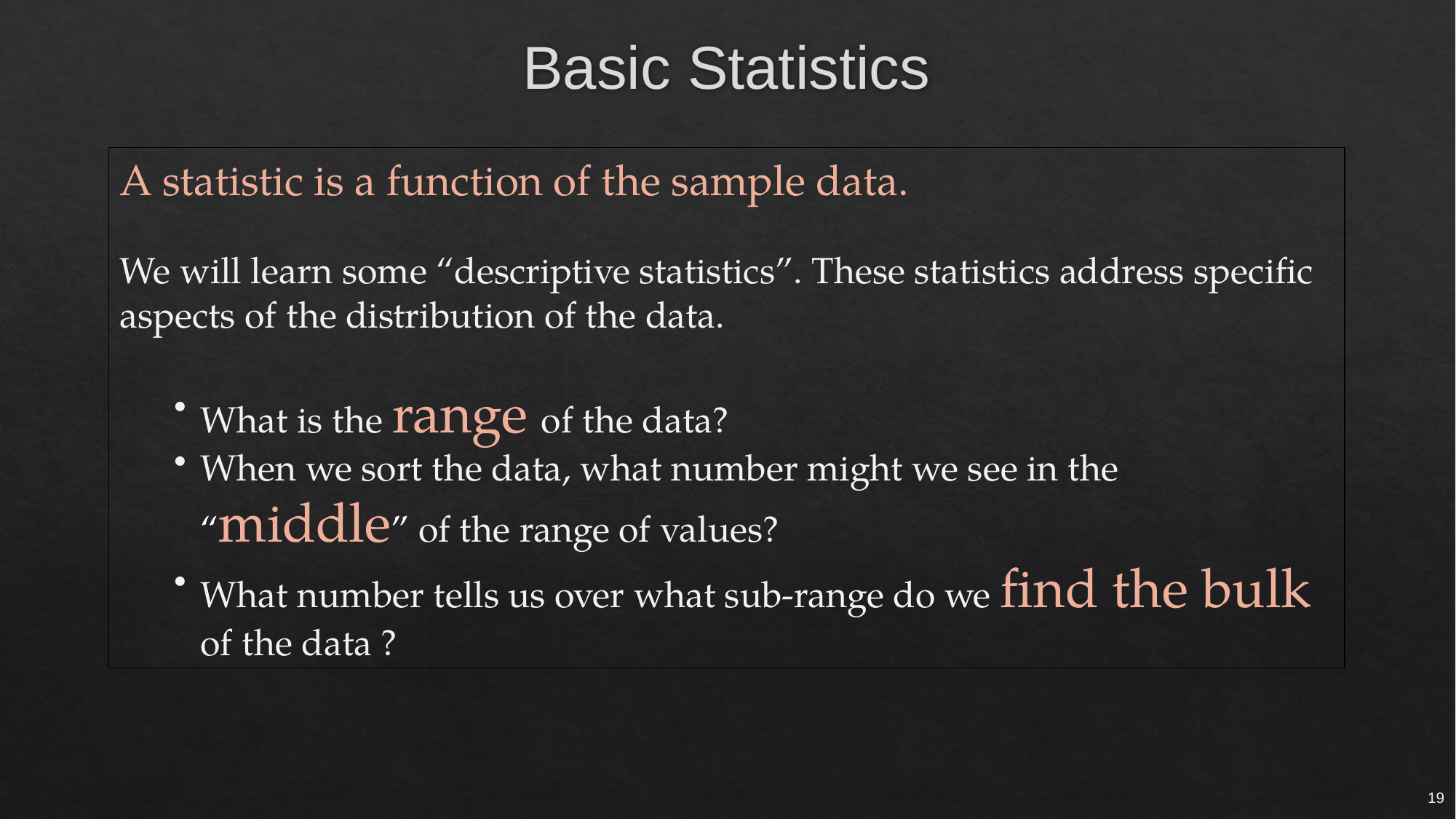

# Basic Statistics
A statistic is a function of the sample data.

We will learn some “descriptive statistics”. These statistics address specific aspects of the distribution of the data.

What is the range of the data?
When we sort the data, what number might we see in the “middle” of the range of values?
What number tells us over what sub-range do we find the bulk of the data ?
19